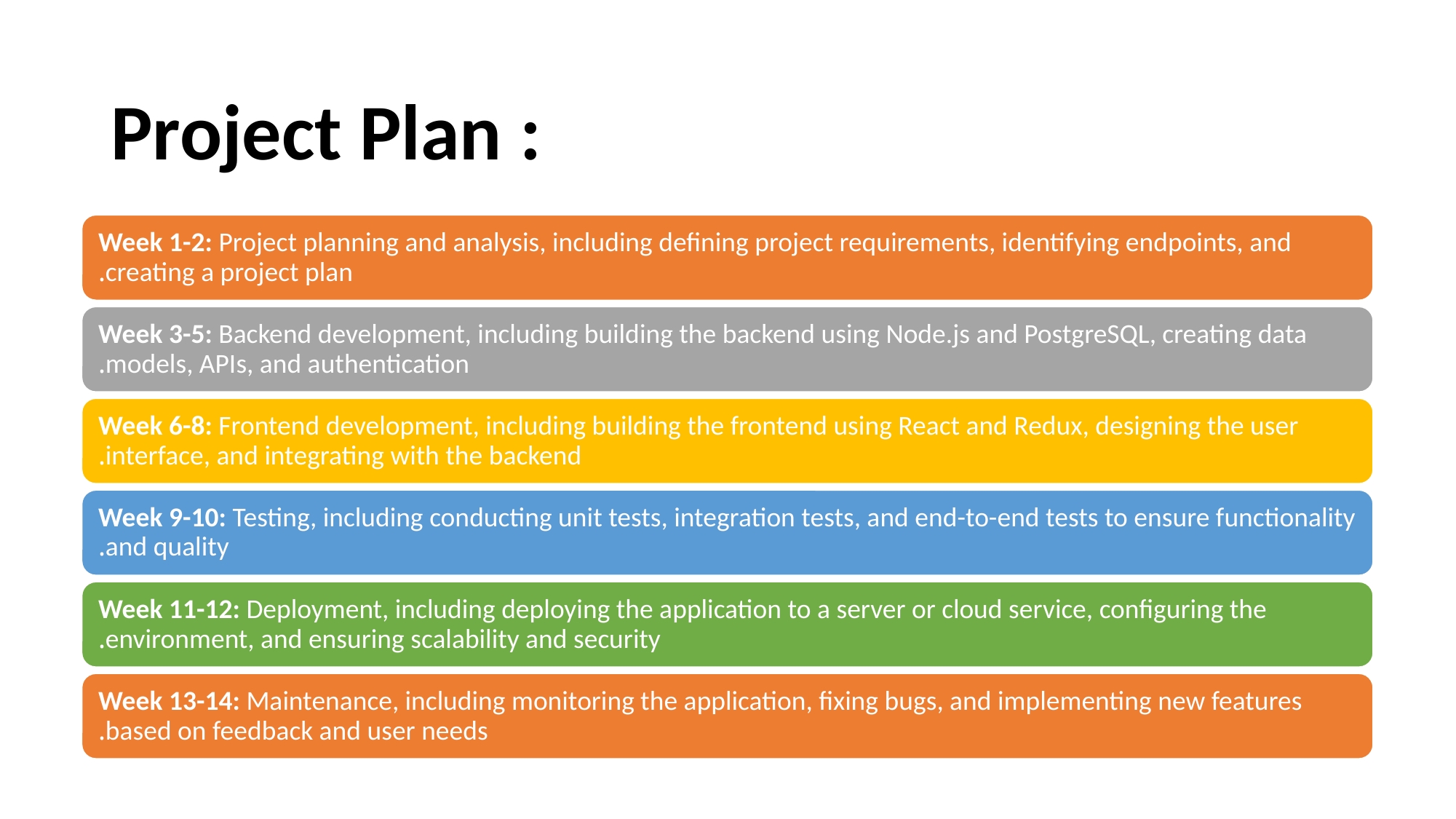

# Project Plan :
Week 1-2: Project planning and analysis, including defining project requirements, identifying endpoints, and creating a project plan.
Week 3-5: Backend development, including building the backend using Node.js and PostgreSQL, creating data models, APIs, and authentication.
Week 6-8: Frontend development, including building the frontend using React and Redux, designing the user interface, and integrating with the backend.
Week 9-10: Testing, including conducting unit tests, integration tests, and end-to-end tests to ensure functionality and quality.
Week 11-12: Deployment, including deploying the application to a server or cloud service, configuring the environment, and ensuring scalability and security.
Week 13-14: Maintenance, including monitoring the application, fixing bugs, and implementing new features based on feedback and user needs.